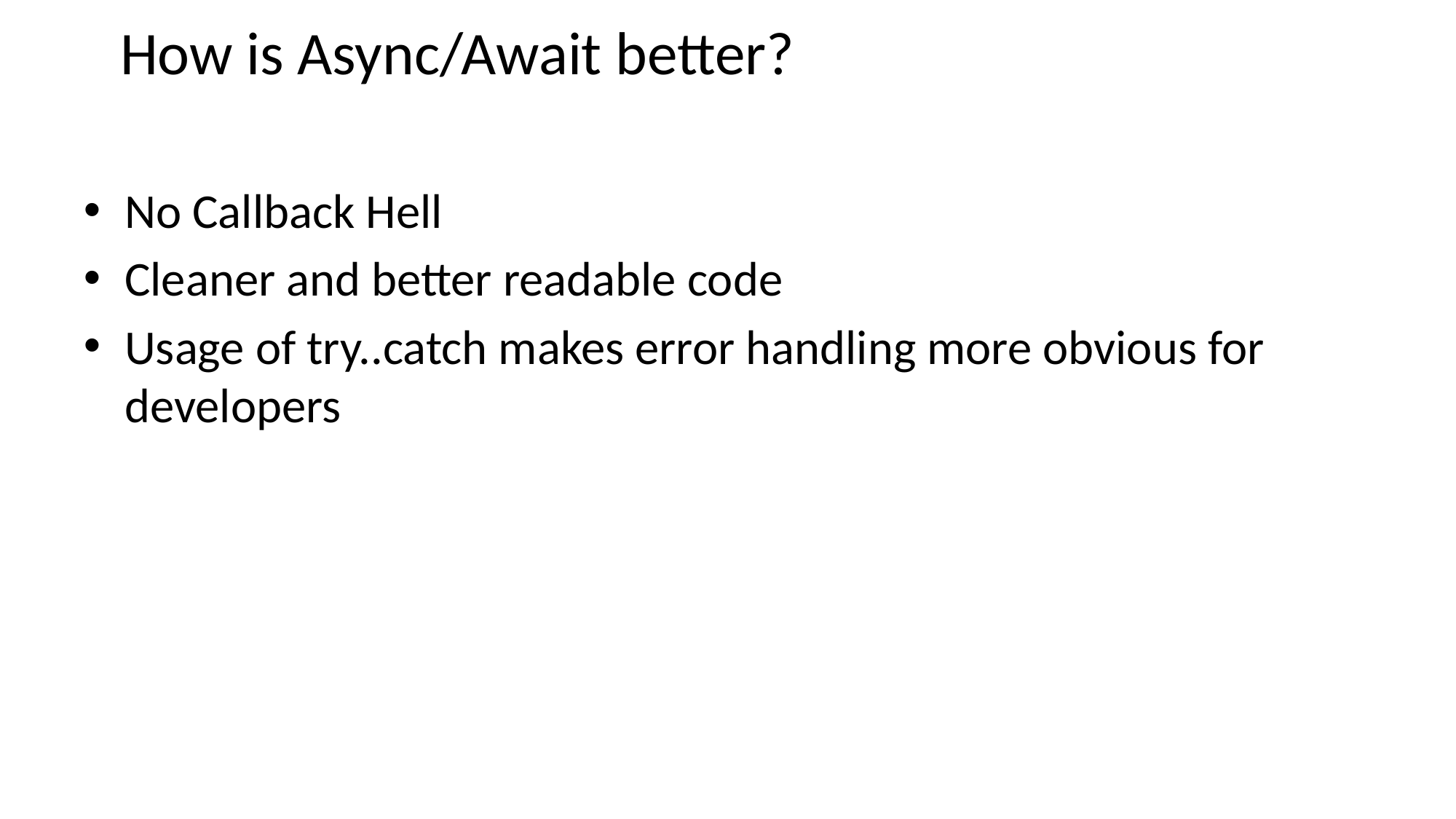

# How is Async/Await better?
No Callback Hell
Cleaner and better readable code
Usage of try..catch makes error handling more obvious for developers